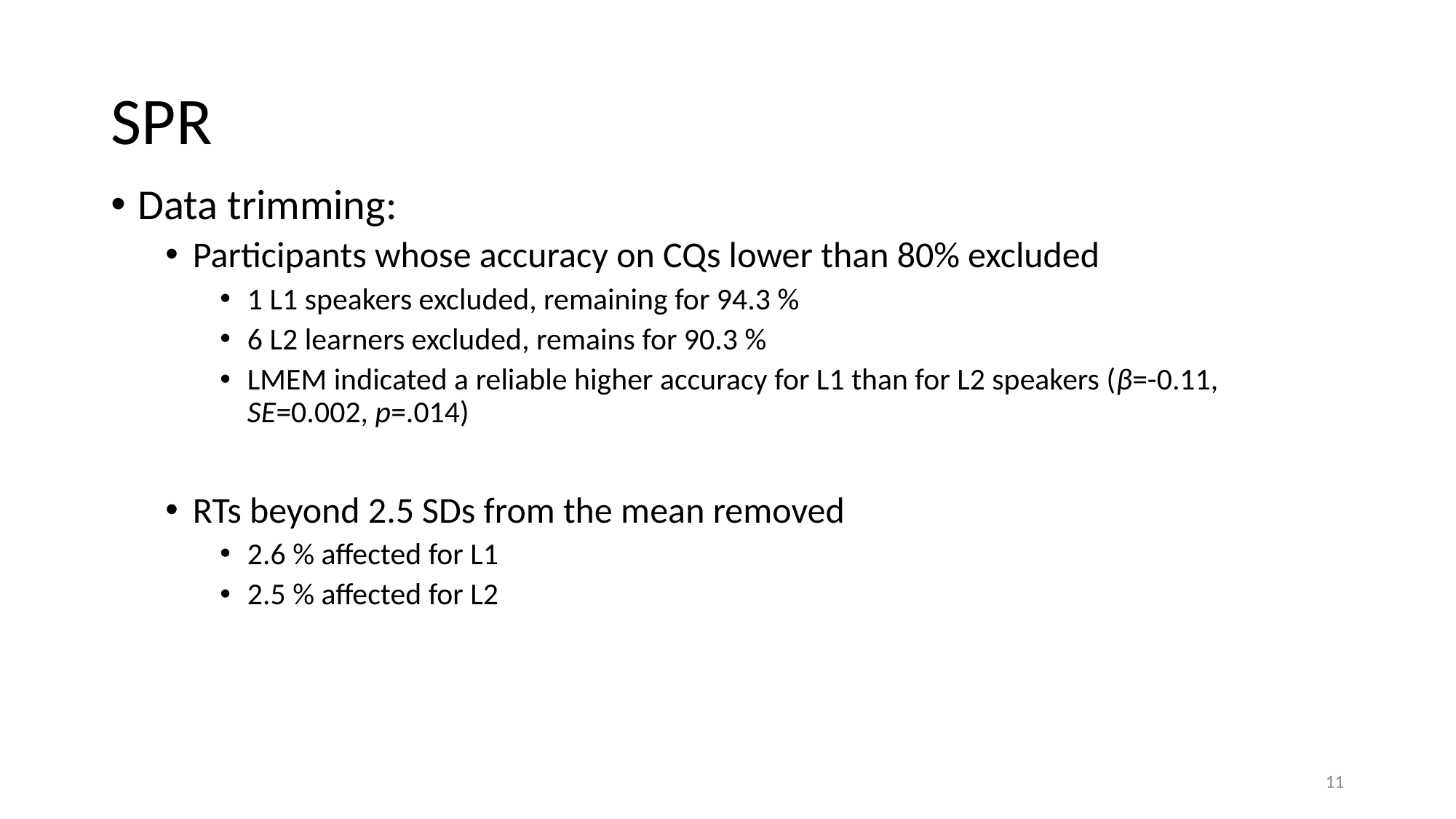

# SPR
Data trimming:
Participants whose accuracy on CQs lower than 80% excluded
1 L1 speakers excluded, remaining for 94.3 %
6 L2 learners excluded, remains for 90.3 %
LMEM indicated a reliable higher accuracy for L1 than for L2 speakers (β=-0.11, SE=0.002, p=.014)

RTs beyond 2.5 SDs from the mean removed
2.6 % affected for L1
2.5 % affected for L2

11